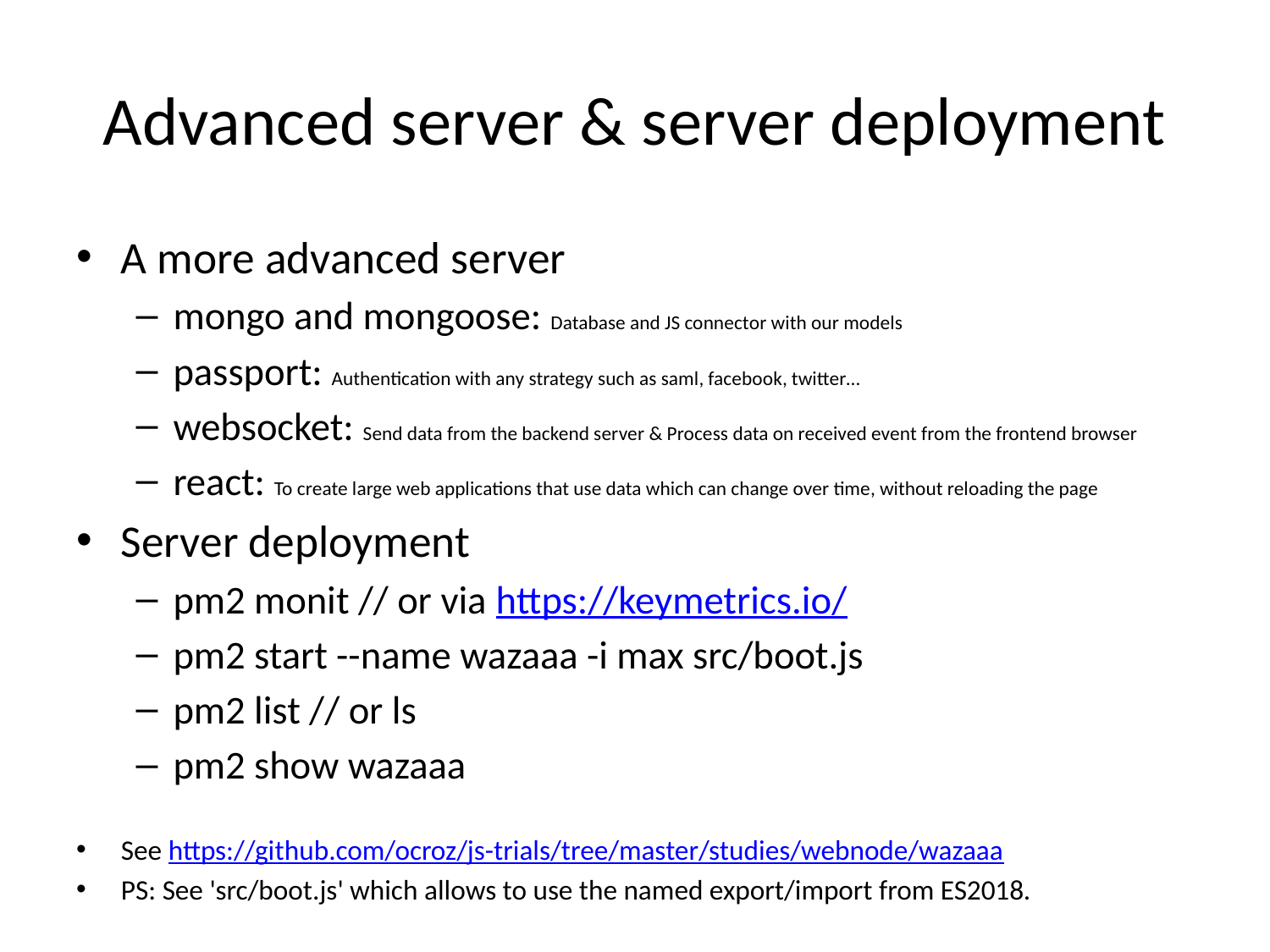

# Advanced server & server deployment
A more advanced server
mongo and mongoose: Database and JS connector with our models
passport: Authentication with any strategy such as saml, facebook, twitter…
websocket: Send data from the backend server & Process data on received event from the frontend browser
react: To create large web applications that use data which can change over time, without reloading the page
Server deployment
pm2 monit // or via https://keymetrics.io/
pm2 start --name wazaaa -i max src/boot.js
pm2 list // or ls
pm2 show wazaaa

See https://github.com/ocroz/js-trials/tree/master/studies/webnode/wazaaa
PS: See 'src/boot.js' which allows to use the named export/import from ES2018.